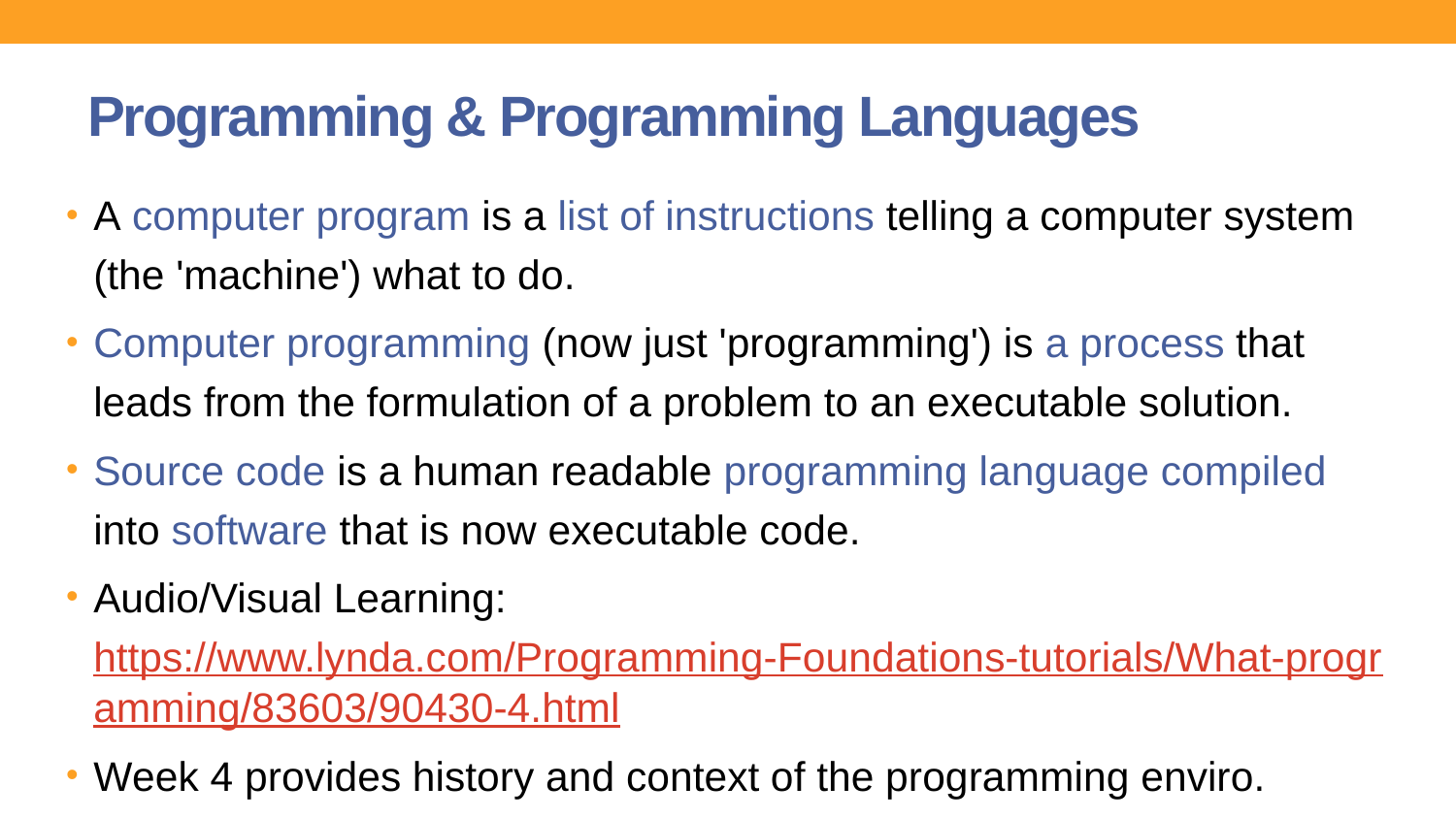

# Programming & Programming Languages
A computer program is a list of instructions telling a computer system (the 'machine') what to do.
Computer programming (now just 'programming') is a process that leads from the formulation of a problem to an executable solution.
Source code is a human readable programming language compiled into software that is now executable code.
Audio/Visual Learning: https://www.lynda.com/Programming-Foundations-tutorials/What-programming/83603/90430-4.html
Week 4 provides history and context of the programming enviro.